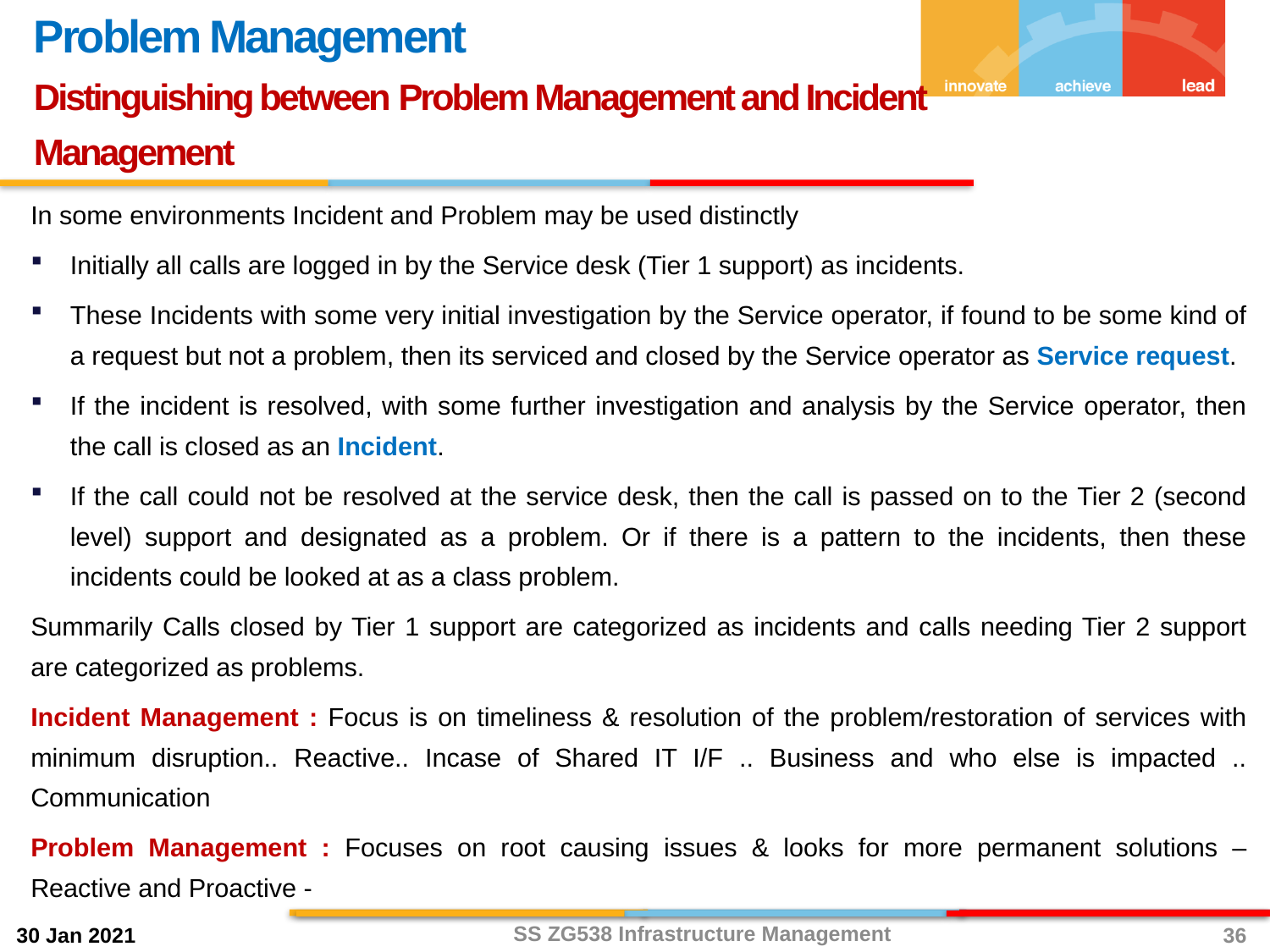

Problem Management
Distinguishing between Problem Management and Incident Management
In some environments Incident and Problem may be used distinctly
Initially all calls are logged in by the Service desk (Tier 1 support) as incidents.
These Incidents with some very initial investigation by the Service operator, if found to be some kind of a request but not a problem, then its serviced and closed by the Service operator as Service request.
If the incident is resolved, with some further investigation and analysis by the Service operator, then the call is closed as an Incident.
If the call could not be resolved at the service desk, then the call is passed on to the Tier 2 (second level) support and designated as a problem. Or if there is a pattern to the incidents, then these incidents could be looked at as a class problem.
Summarily Calls closed by Tier 1 support are categorized as incidents and calls needing Tier 2 support are categorized as problems.
Incident Management : Focus is on timeliness & resolution of the problem/restoration of services with minimum disruption.. Reactive.. Incase of Shared IT I/F .. Business and who else is impacted .. Communication
Problem Management : Focuses on root causing issues & looks for more permanent solutions – Reactive and Proactive -
SS ZG538 Infrastructure Management
36